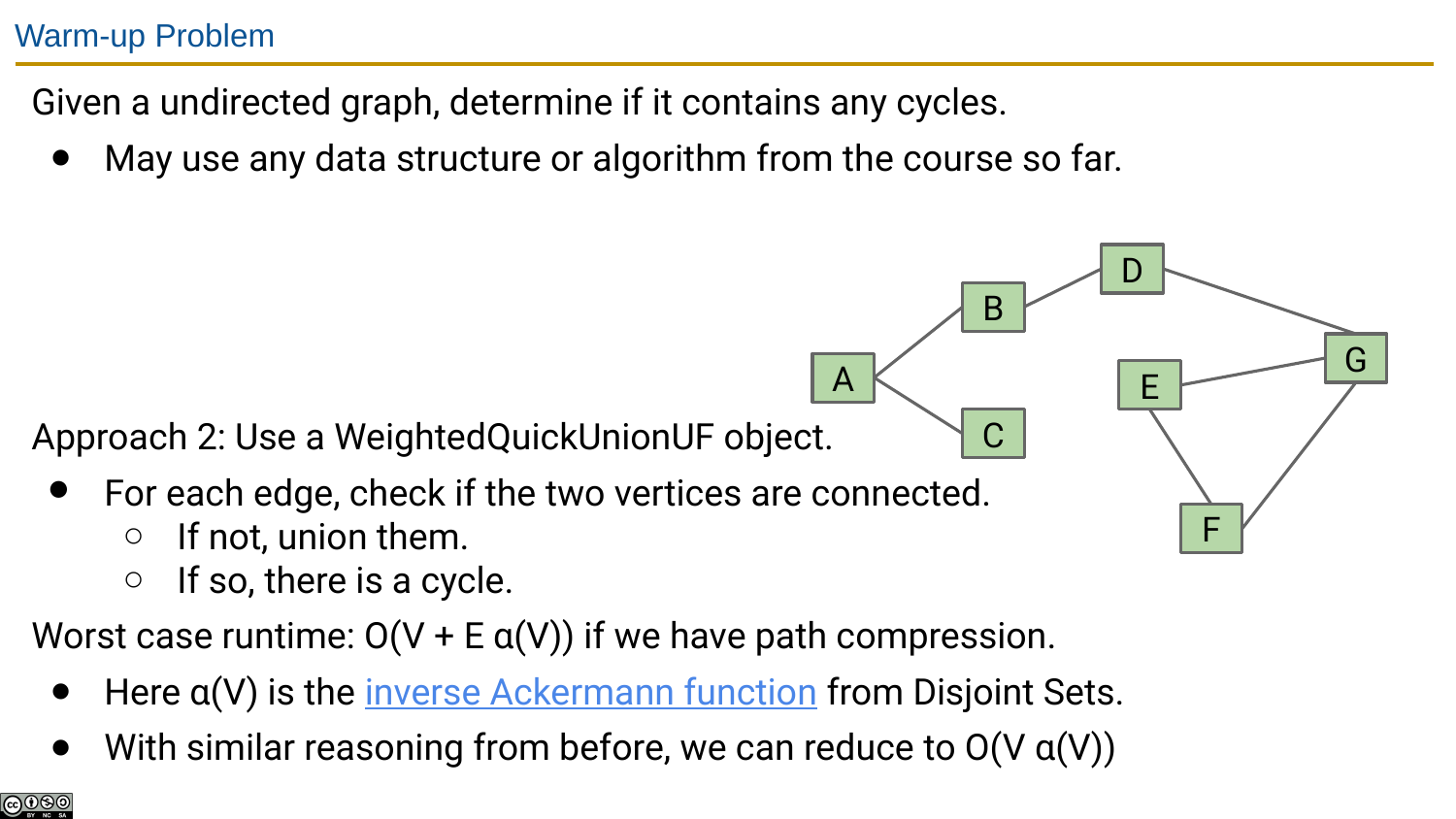

# Warm-up Problem
Given a undirected graph, determine if it contains any cycles.
May use any data structure or algorithm from the course so far.

Approach 2: Use a WeightedQuickUnionUF object.
For each edge, check if the two vertices are connected.
If not, union them.
If so, there is a cycle.
Worst case runtime: O(V + E α(V)) if we have path compression.
Here α(V) is the inverse Ackermann function from Disjoint Sets.
With similar reasoning from before, we can reduce to O(V α(V))
D
B
G
A
E
C
F